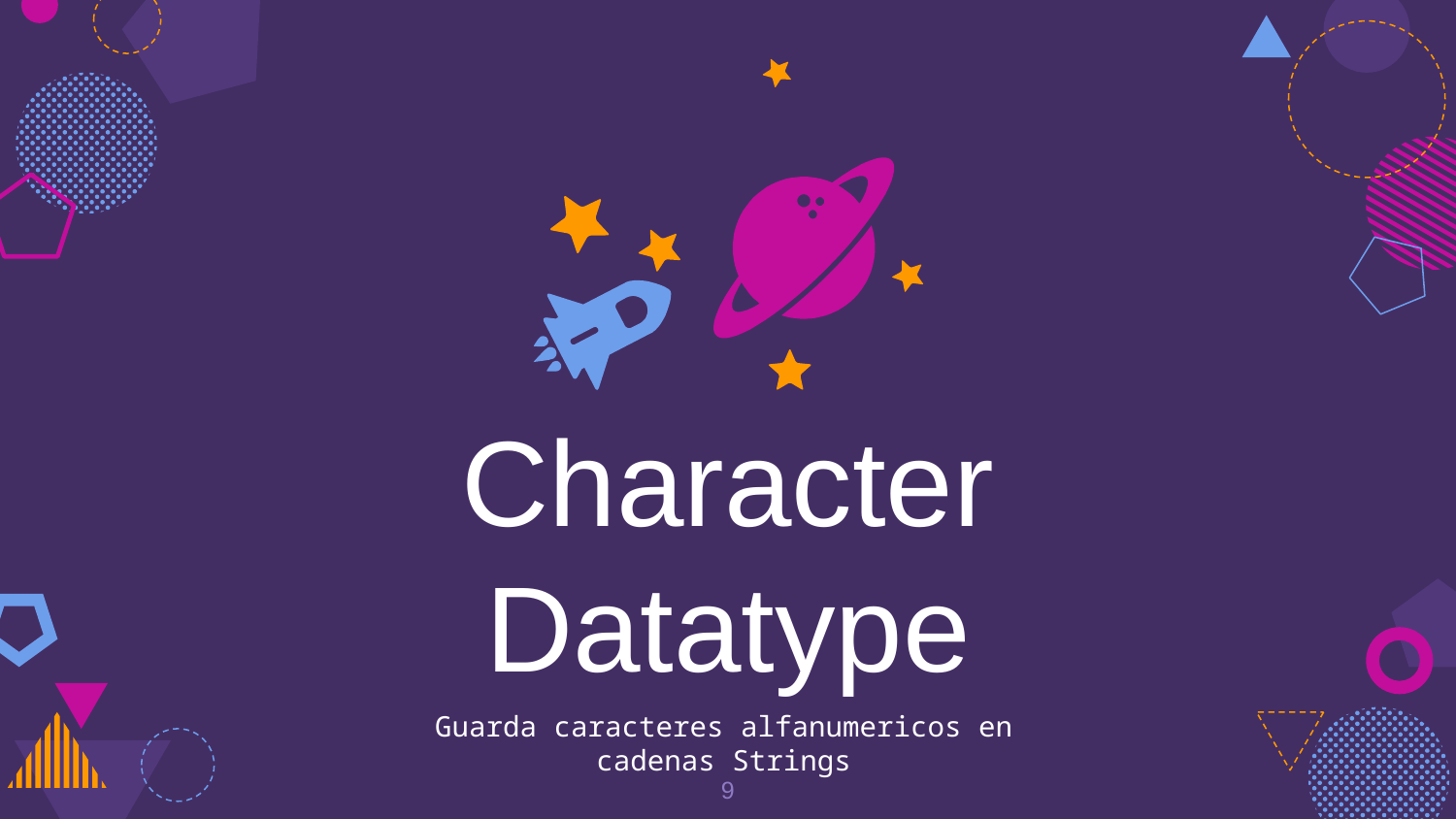

Character Datatype
Guarda caracteres alfanumericos en cadenas Strings
9